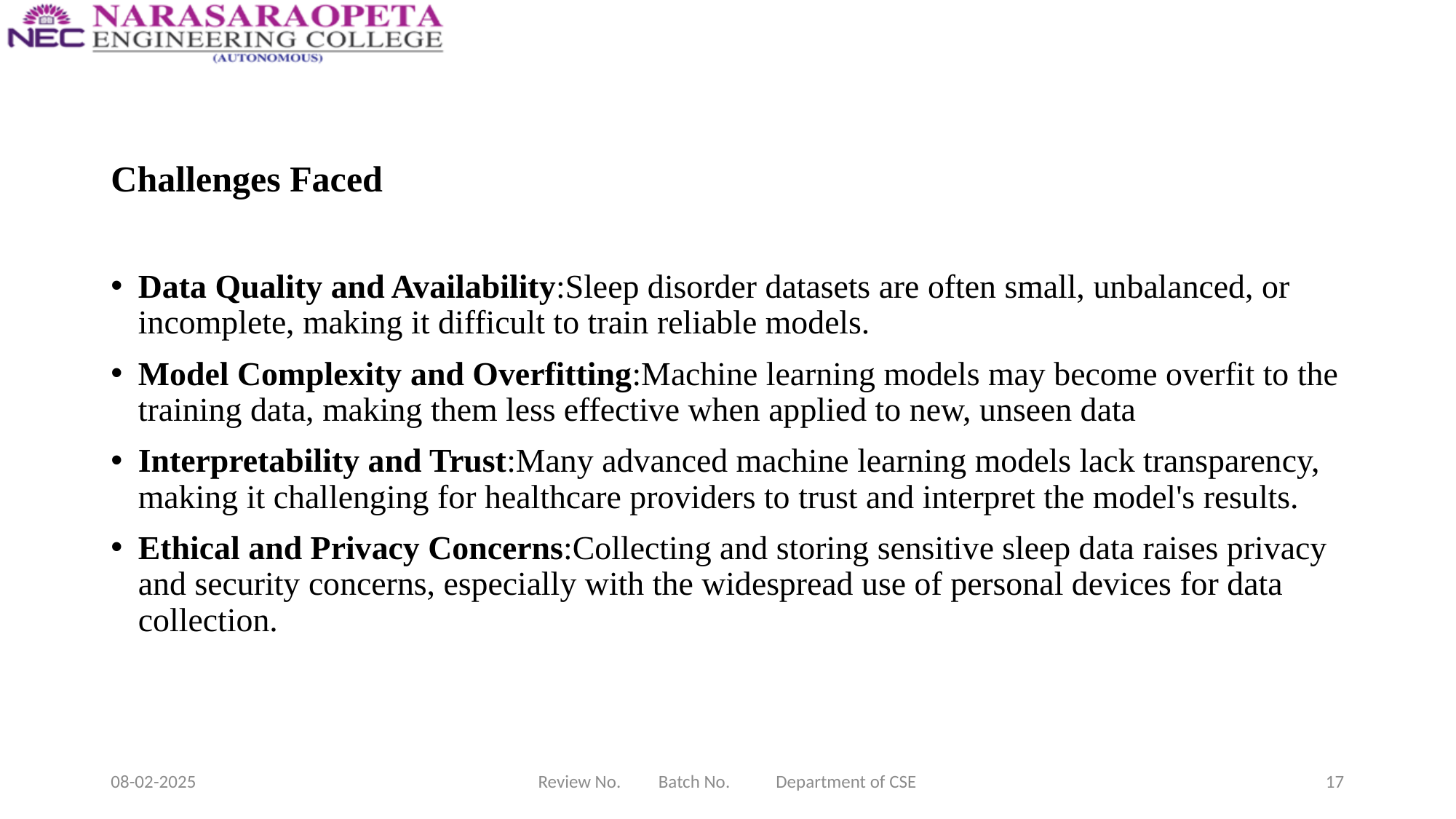

Challenges Faced

Data Quality and Availability:Sleep disorder datasets are often small, unbalanced, or incomplete, making it difficult to train reliable models.
Model Complexity and Overfitting:Machine learning models may become overfit to the training data, making them less effective when applied to new, unseen data
Interpretability and Trust:Many advanced machine learning models lack transparency, making it challenging for healthcare providers to trust and interpret the model's results.
Ethical and Privacy Concerns:Collecting and storing sensitive sleep data raises privacy and security concerns, especially with the widespread use of personal devices for data collection.

08-02-2025
Review No.         Batch No.           Department of CSE
17